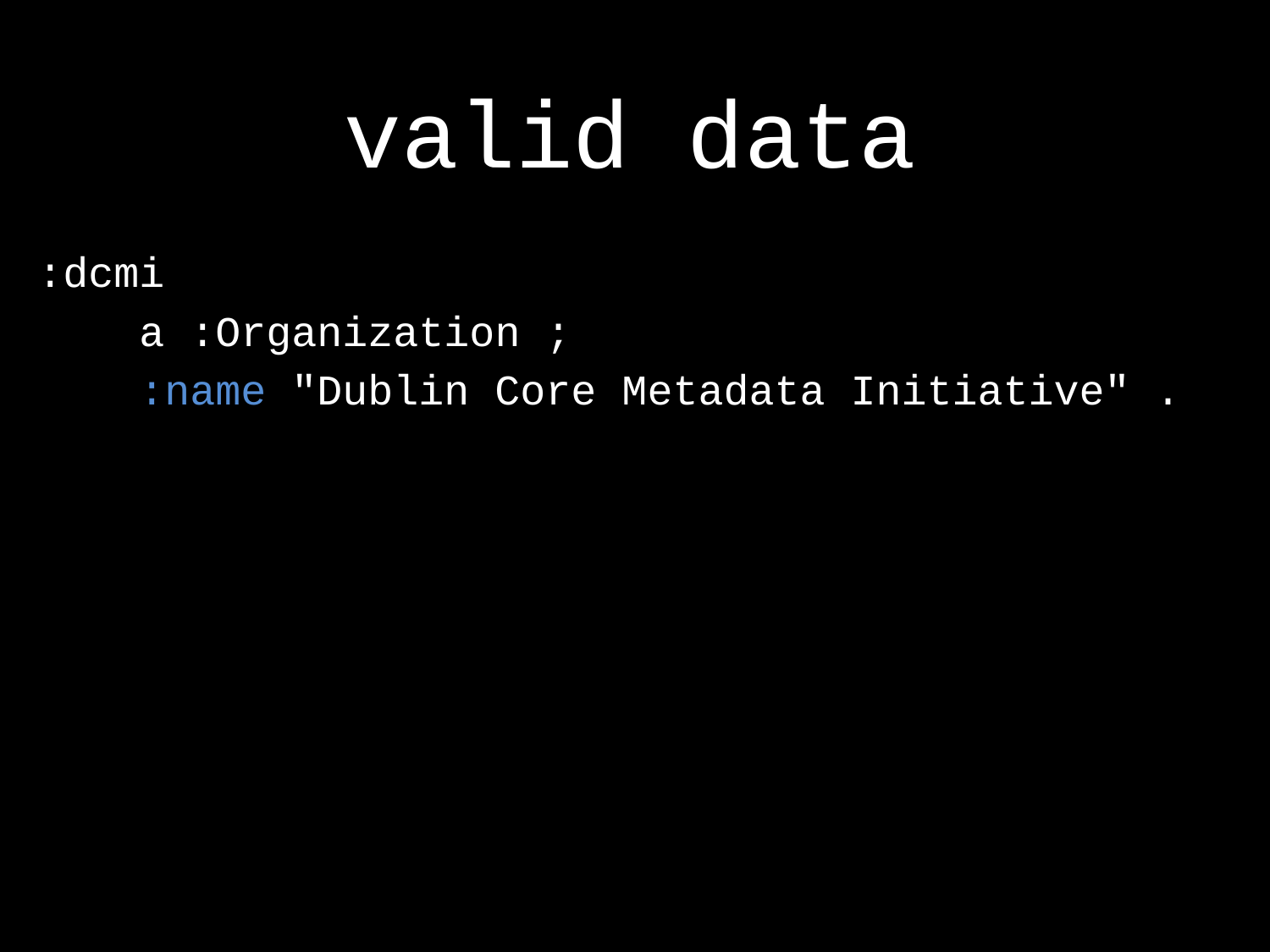

valid data

:dcmi
    a :Organization ;
    :name "Dublin Core Metadata Initiative" .